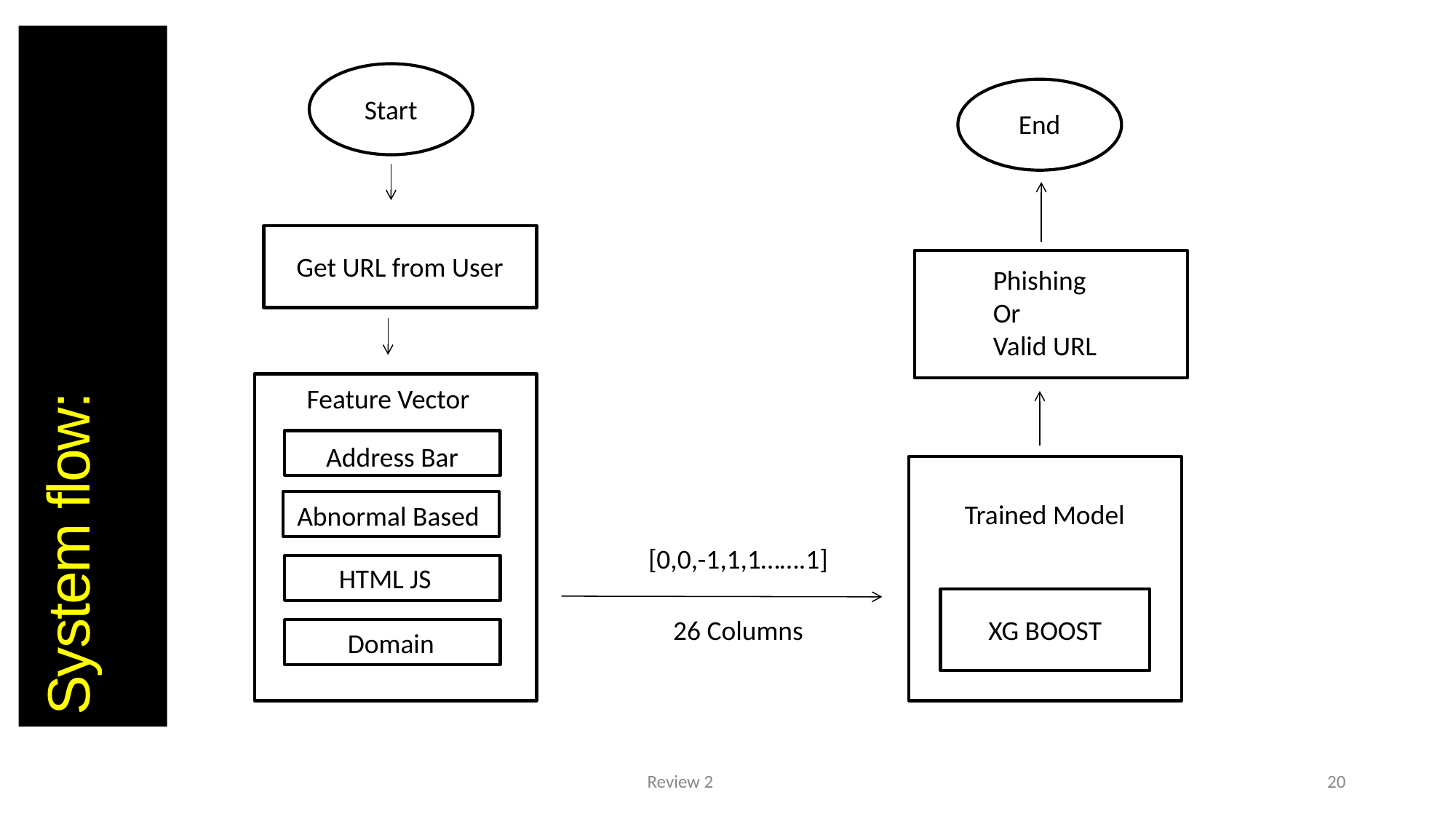

ST
ST
Start
End

Get URL from User

Phishing
Or
Valid URL
# System flow:

Feature Vector

Address Bar

Trained Model
Abnormal Based
[0,0,-1,1,1…….1]

HTML JS

26 Columns
XG BOOST

Domain
Review 2
20